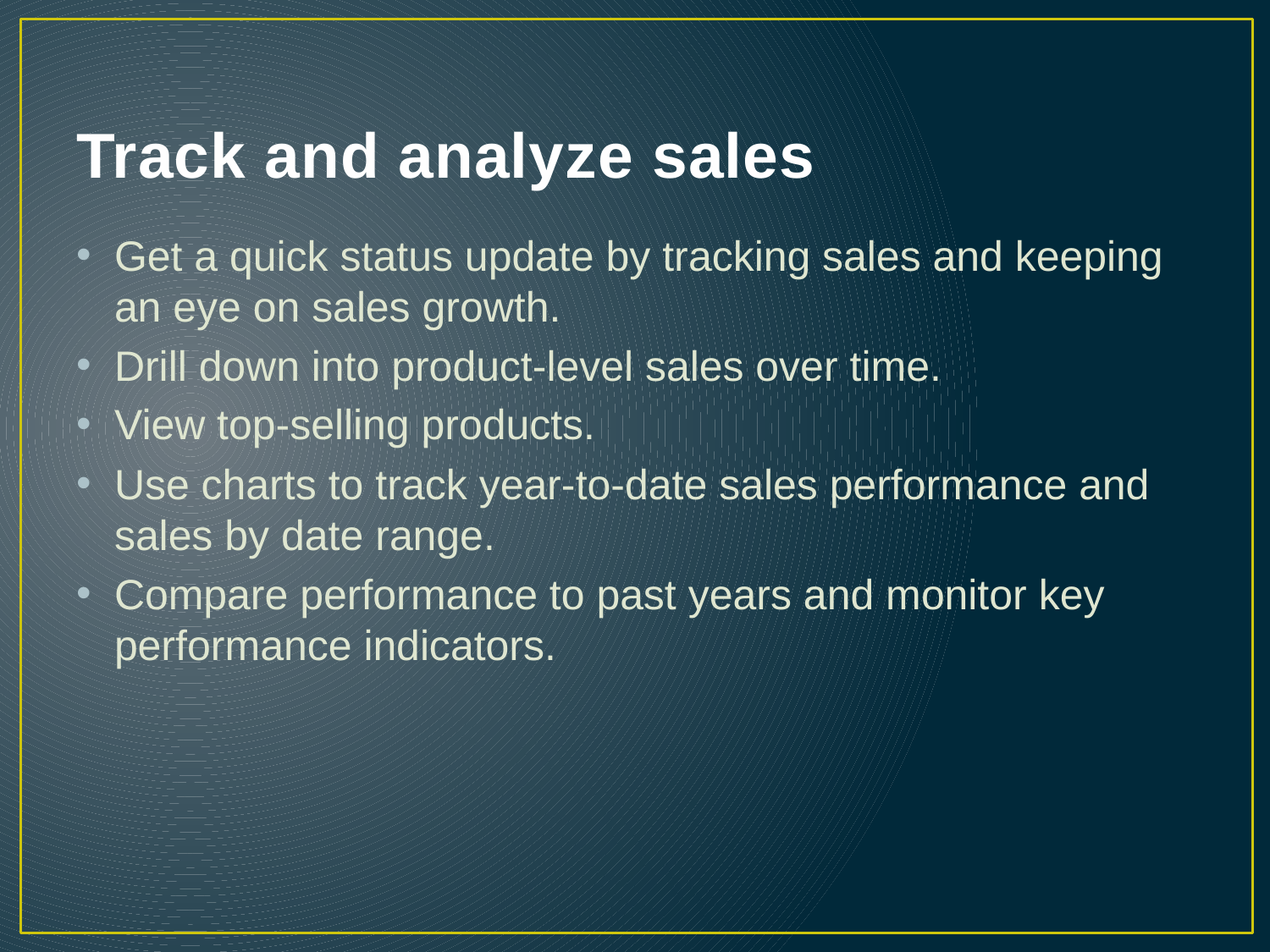

# Track and analyze sales
Get a quick status update by tracking sales and keeping an eye on sales growth.
Drill down into product-level sales over time.
View top-selling products.
Use charts to track year-to-date sales performance and sales by date range.
Compare performance to past years and monitor key performance indicators.